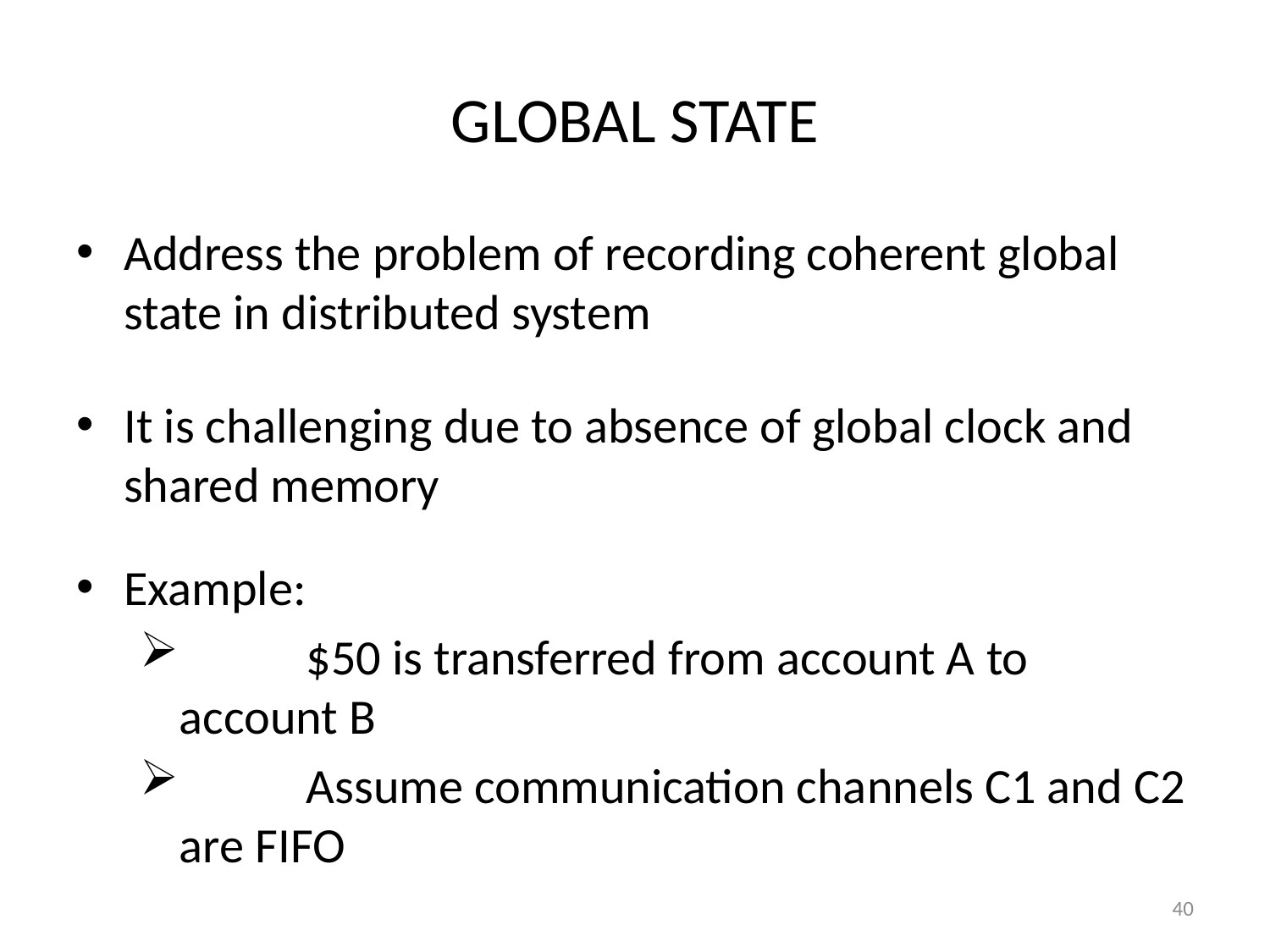

# GLOBAL STATE
Address the problem of recording coherent global state in distributed system

It is challenging due to absence of global clock and shared memory

Example:
	$50 is transferred from account A to account B
 	Assume communication channels C1 and C2 are FIFO

40